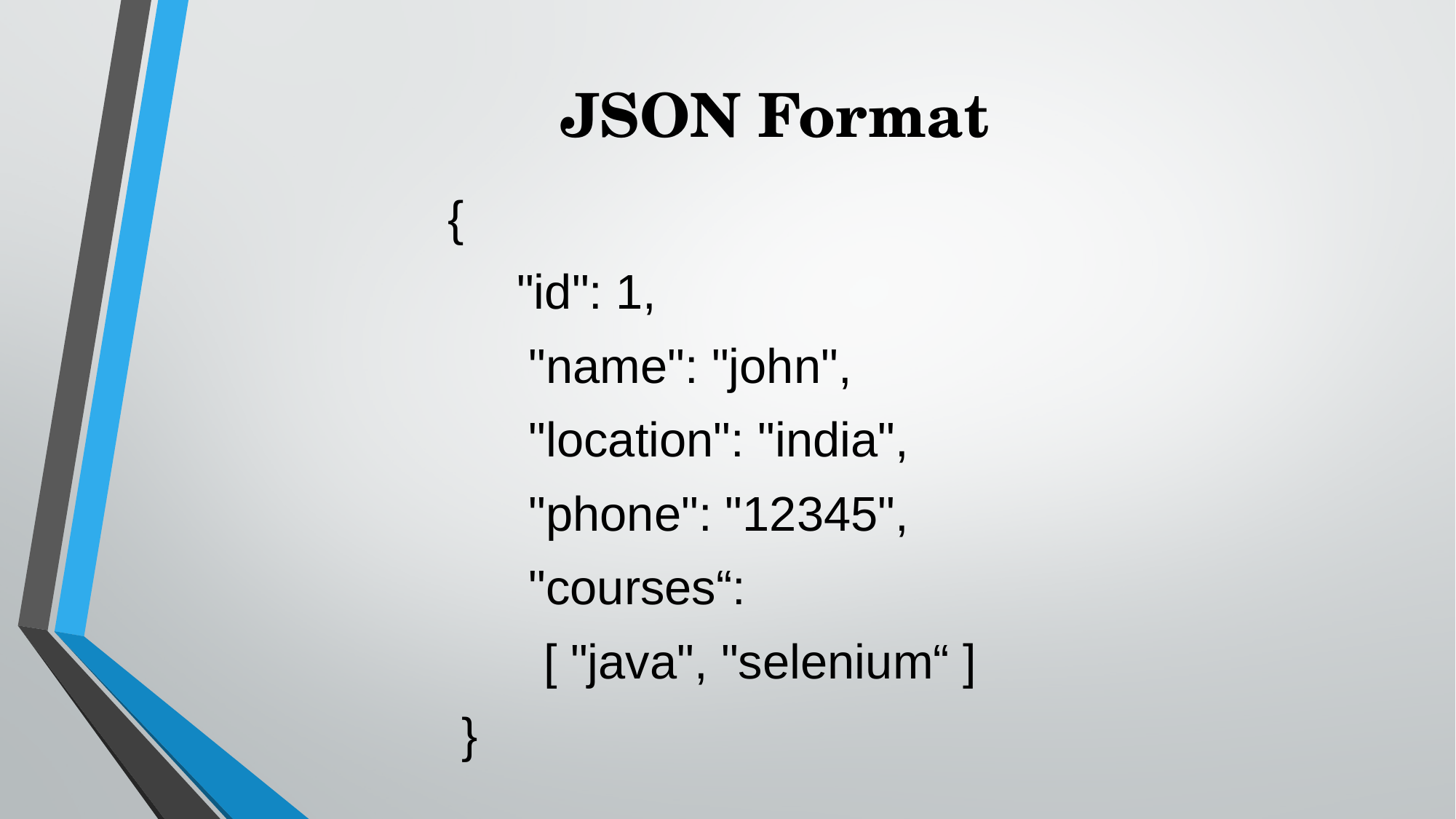

# JSON Format
{
 	"id": 1,
      "name": "john",
      "location": "india",
      "phone": "12345",
      "courses“:
	  [ "java", "selenium“ ]
 }